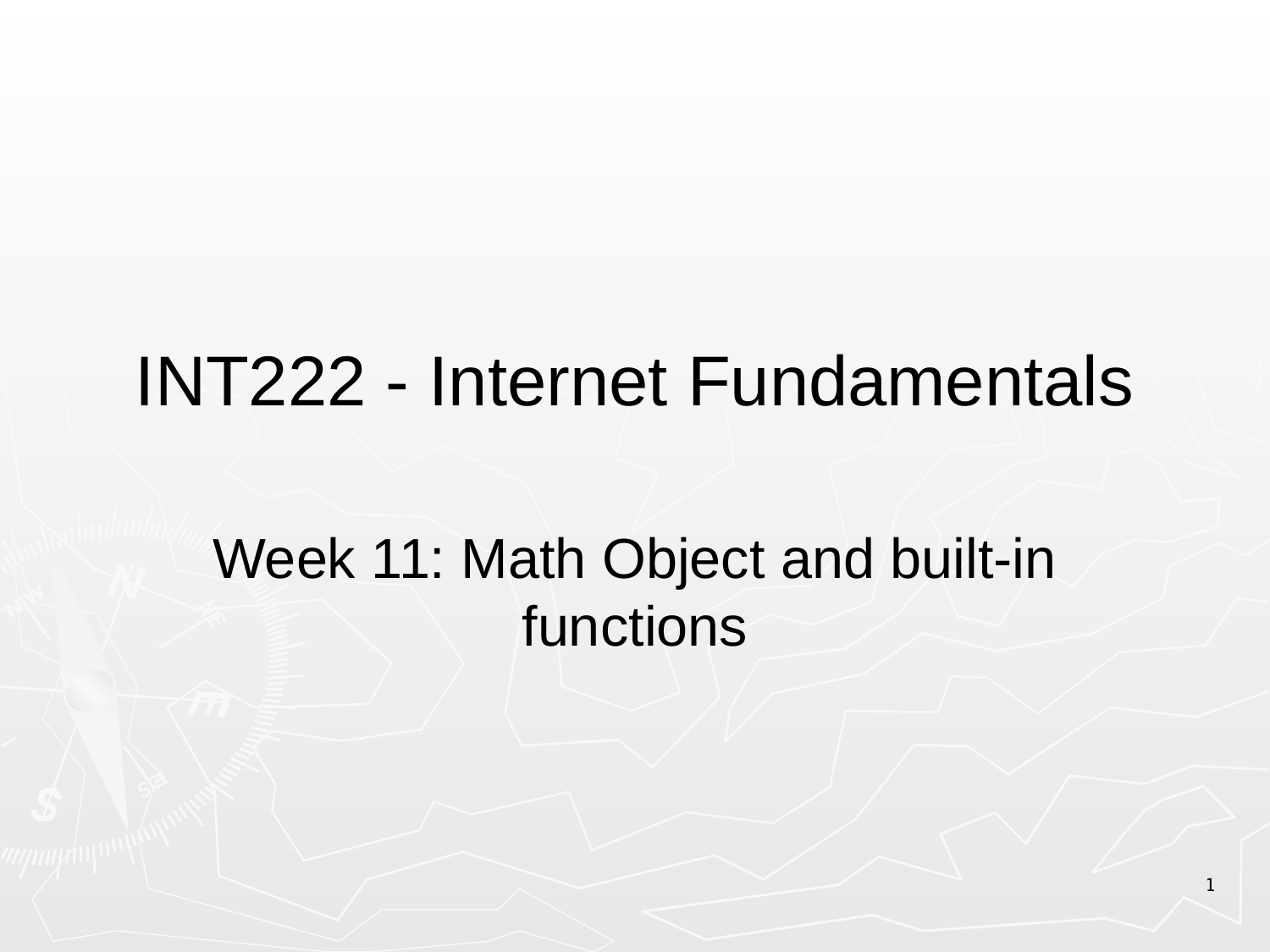

# INT222 - Internet Fundamentals
Week 11: Math Object and built-in functions
1